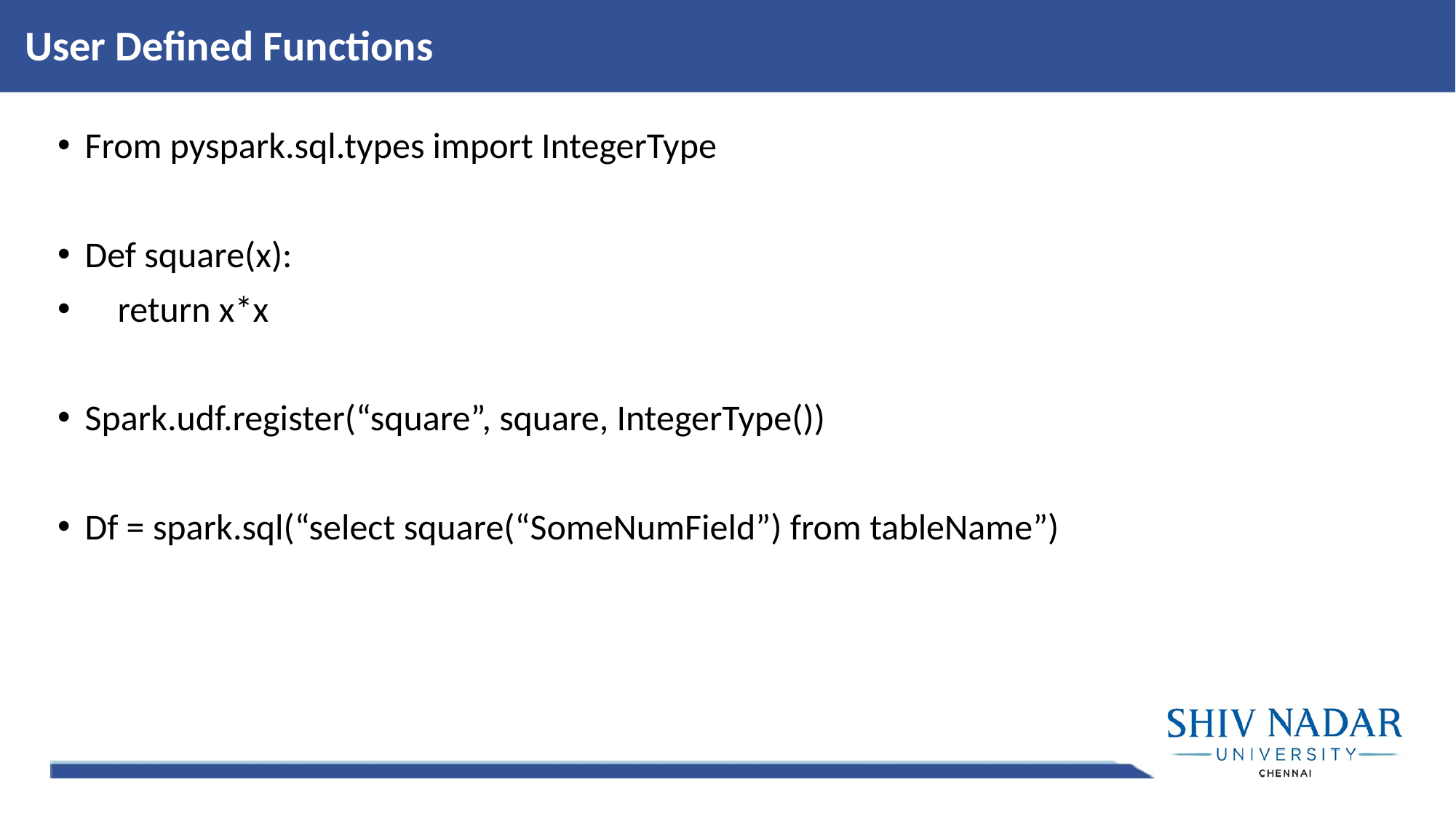

User Defined Functions
From pyspark.sql.types import IntegerType

Def square(x):
    return x*x

Spark.udf.register(“square”, square, IntegerType())

Df = spark.sql(“select square(“SomeNumField”) from tableName”)